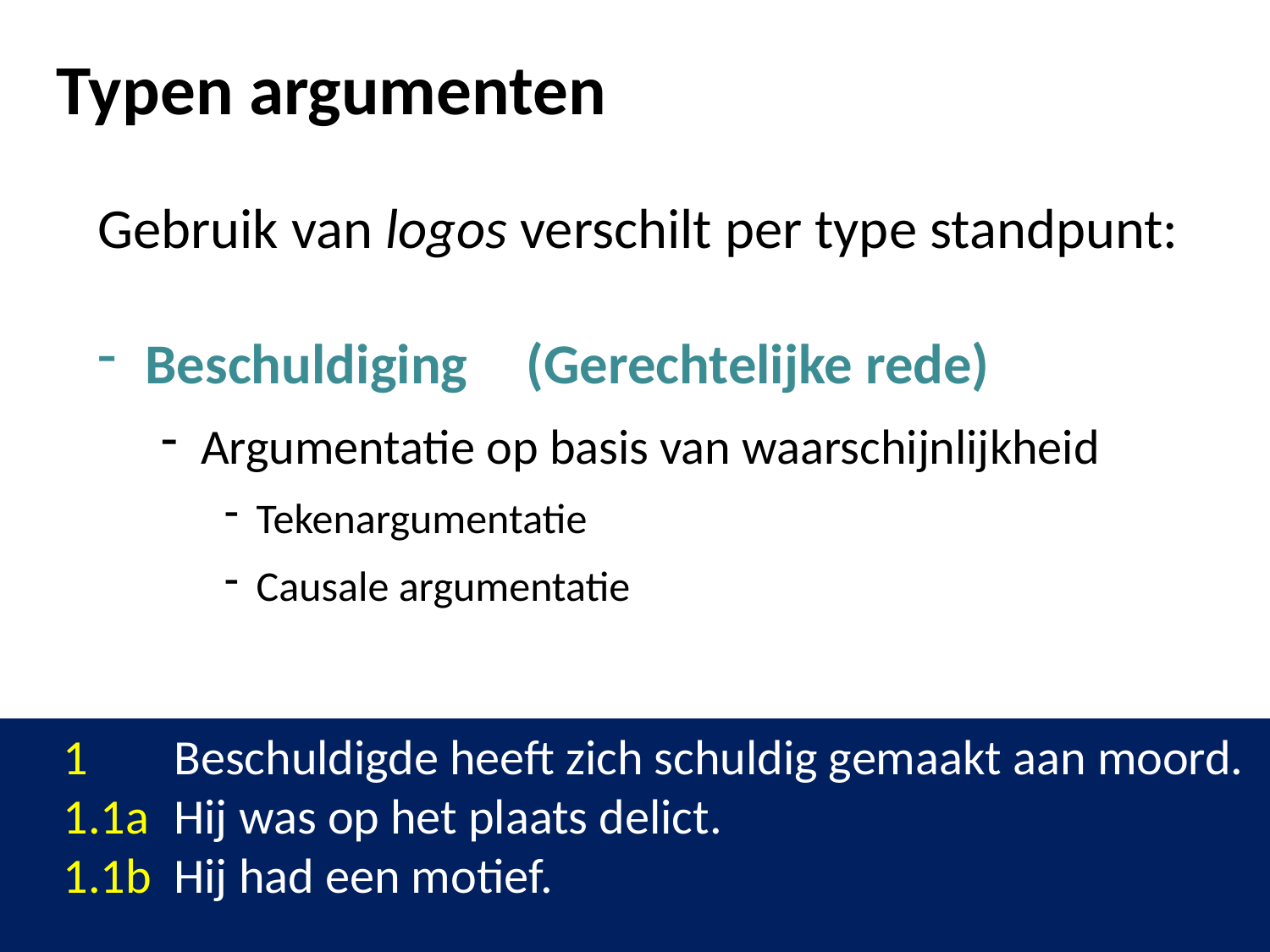

# Typen argumenten
Gebruik van logos verschilt per type standpunt:

Beschuldiging	(Gerechtelijke rede)
Argumentatie op basis van waarschijnlijkheid
Tekenargumentatie
Causale argumentatie
1 	Beschuldigde heeft zich schuldig gemaakt aan moord.
1.1a	Hij was op het plaats delict.
1.1b	Hij had een motief.